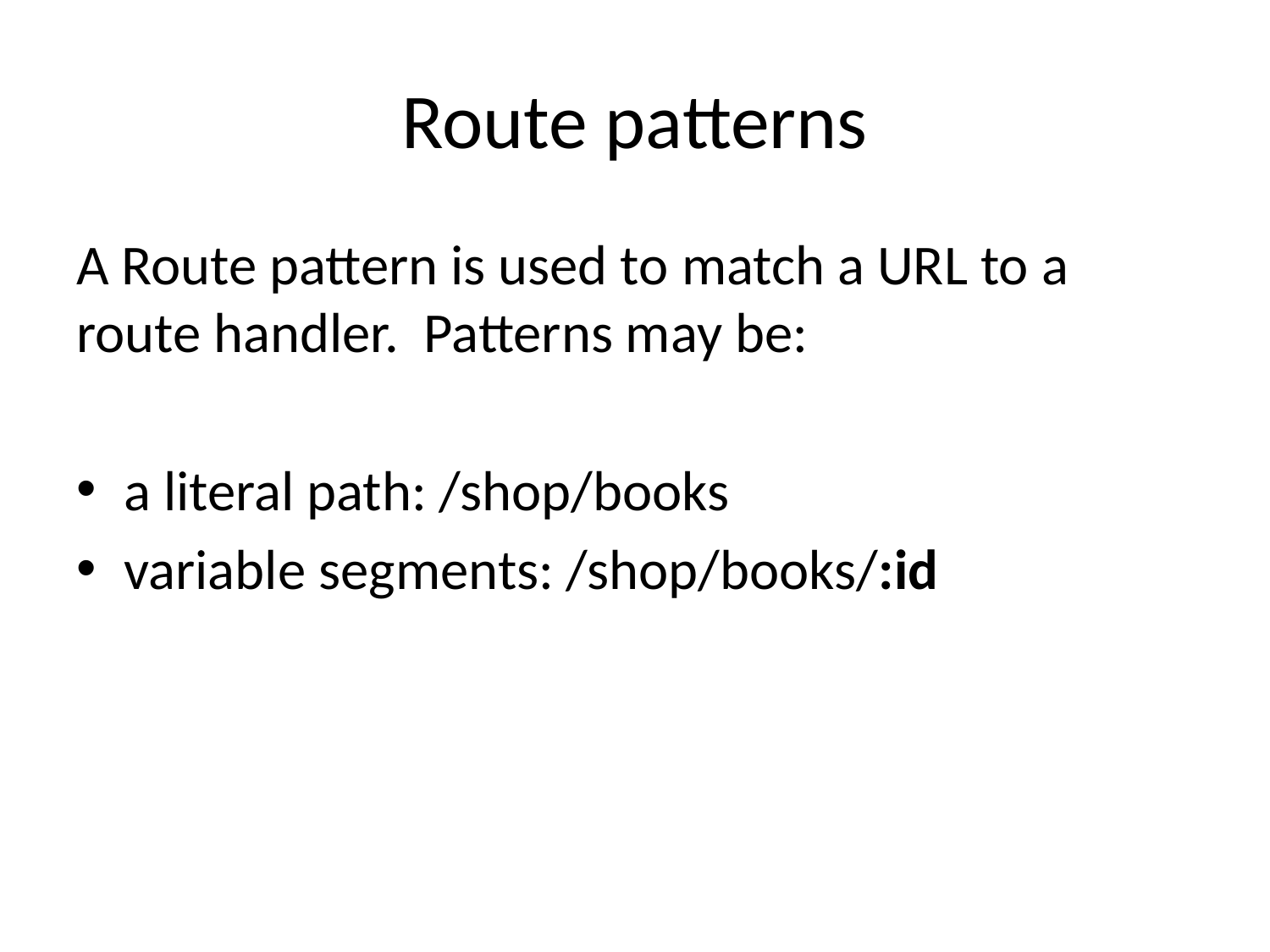

# Route patterns
A Route pattern is used to match a URL to a route handler.  Patterns may be:

a literal path: /shop/books
variable segments: /shop/books/:id